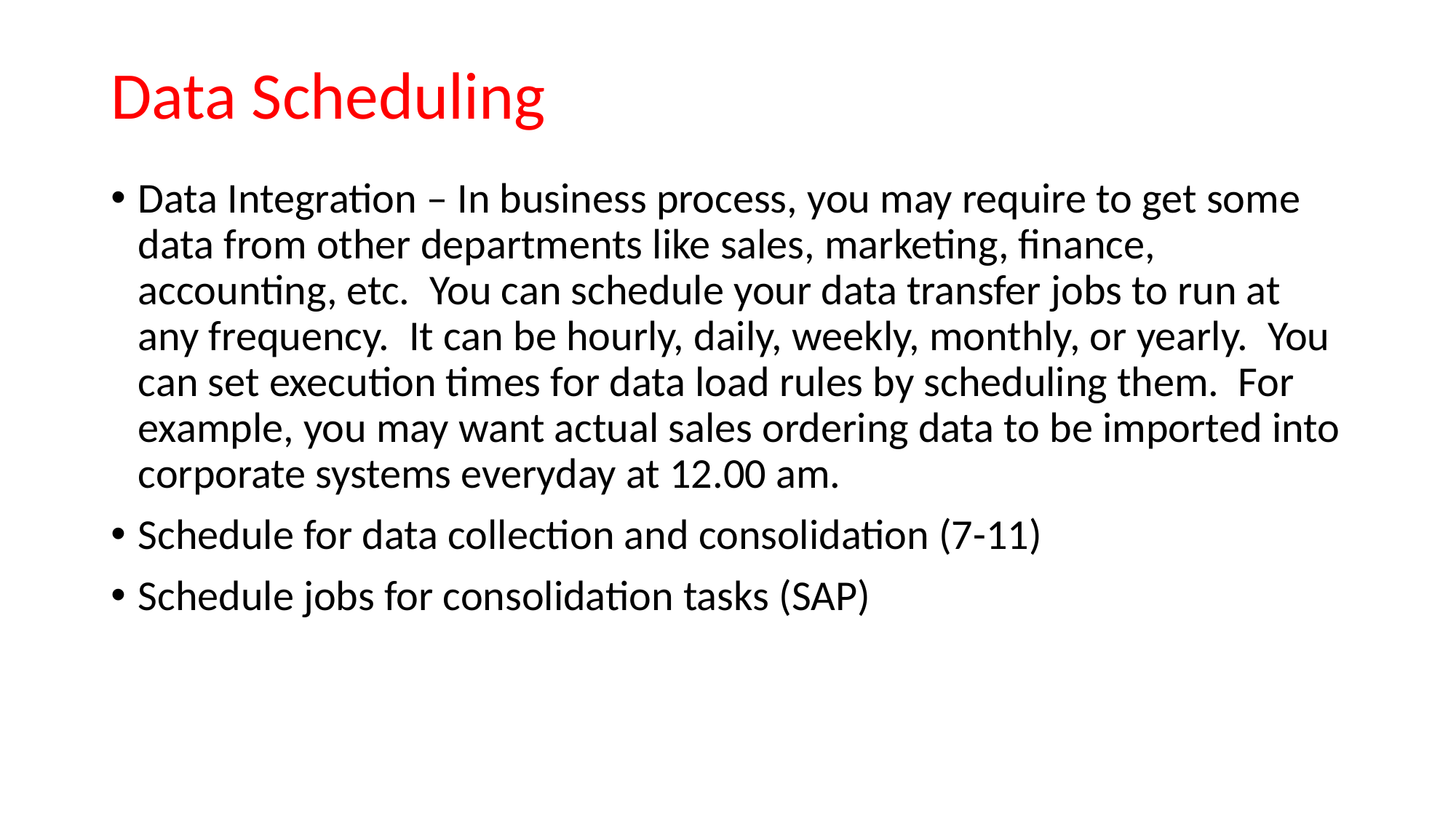

# Data Scheduling
Data Integration – In business process, you may require to get some data from other departments like sales, marketing, finance, accounting, etc.  You can schedule your data transfer jobs to run at any frequency.  It can be hourly, daily, weekly, monthly, or yearly.  You can set execution times for data load rules by scheduling them.  For example, you may want actual sales ordering data to be imported into corporate systems everyday at 12.00 am.
Schedule for data collection and consolidation (7-11)
Schedule jobs for consolidation tasks (SAP)